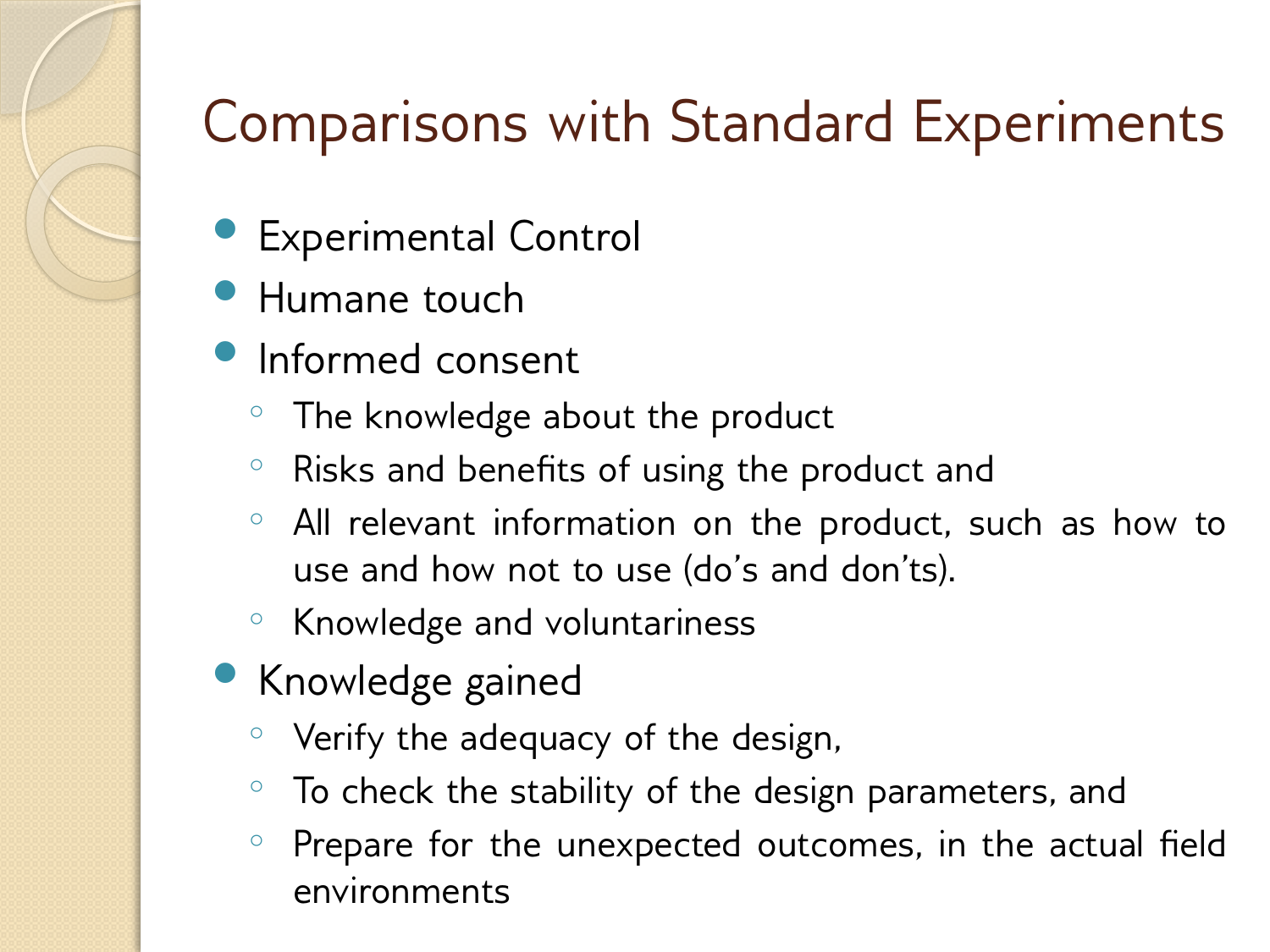

# Comparisons with Standard Experiments
Experimental Control
Humane touch
Informed consent
The knowledge about the product
Risks and benefits of using the product and
All relevant information on the product, such as how to use and how not to use (do’s and don’ts).
Knowledge and voluntariness
Knowledge gained
Verify the adequacy of the design,
To check the stability of the design parameters, and
Prepare for the unexpected outcomes, in the actual field environments